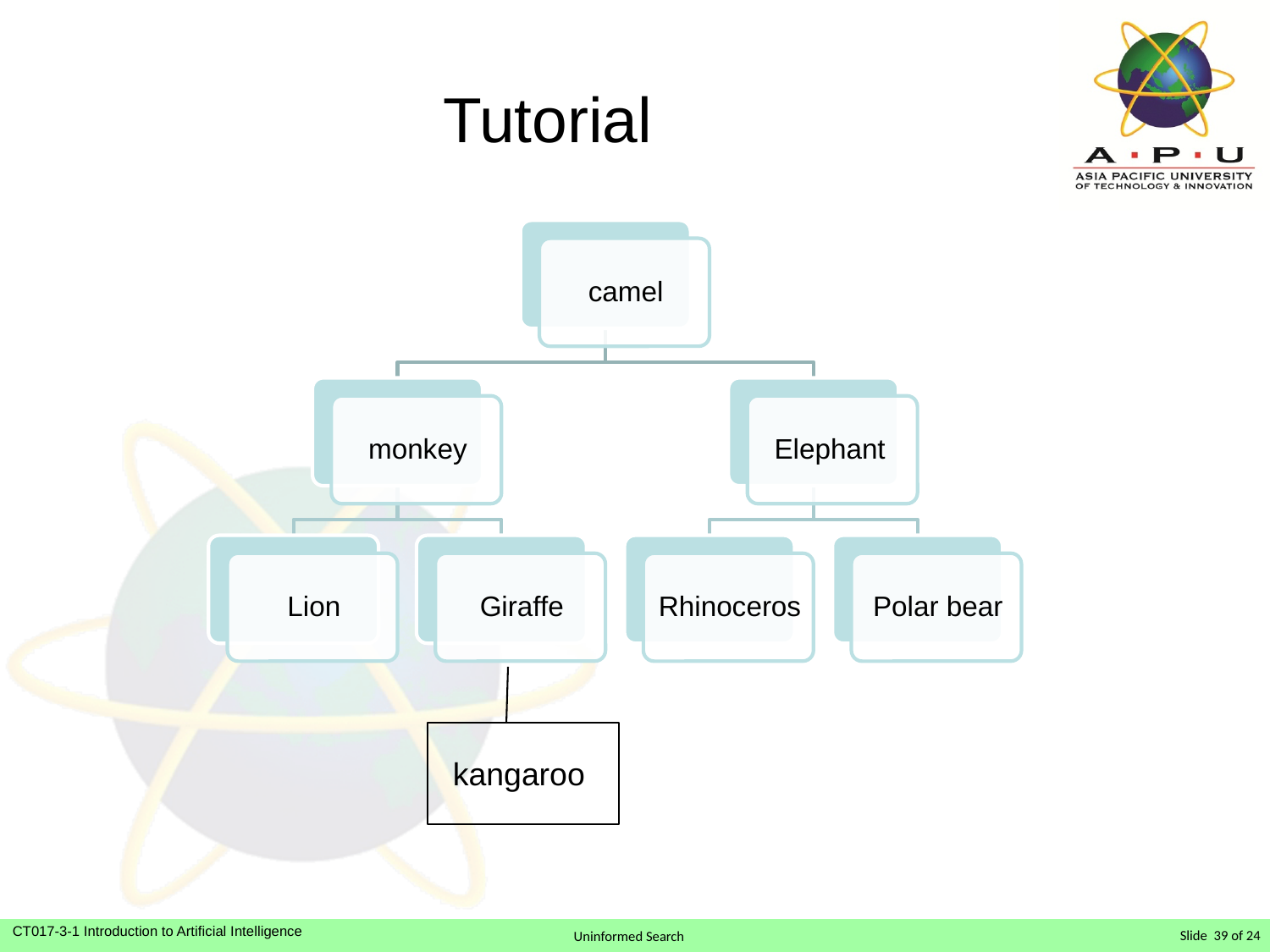

# Tutorial
camel
monkey
Lion
Giraffe
Elephant
Rhinoceros
Polar bear

kangaroo